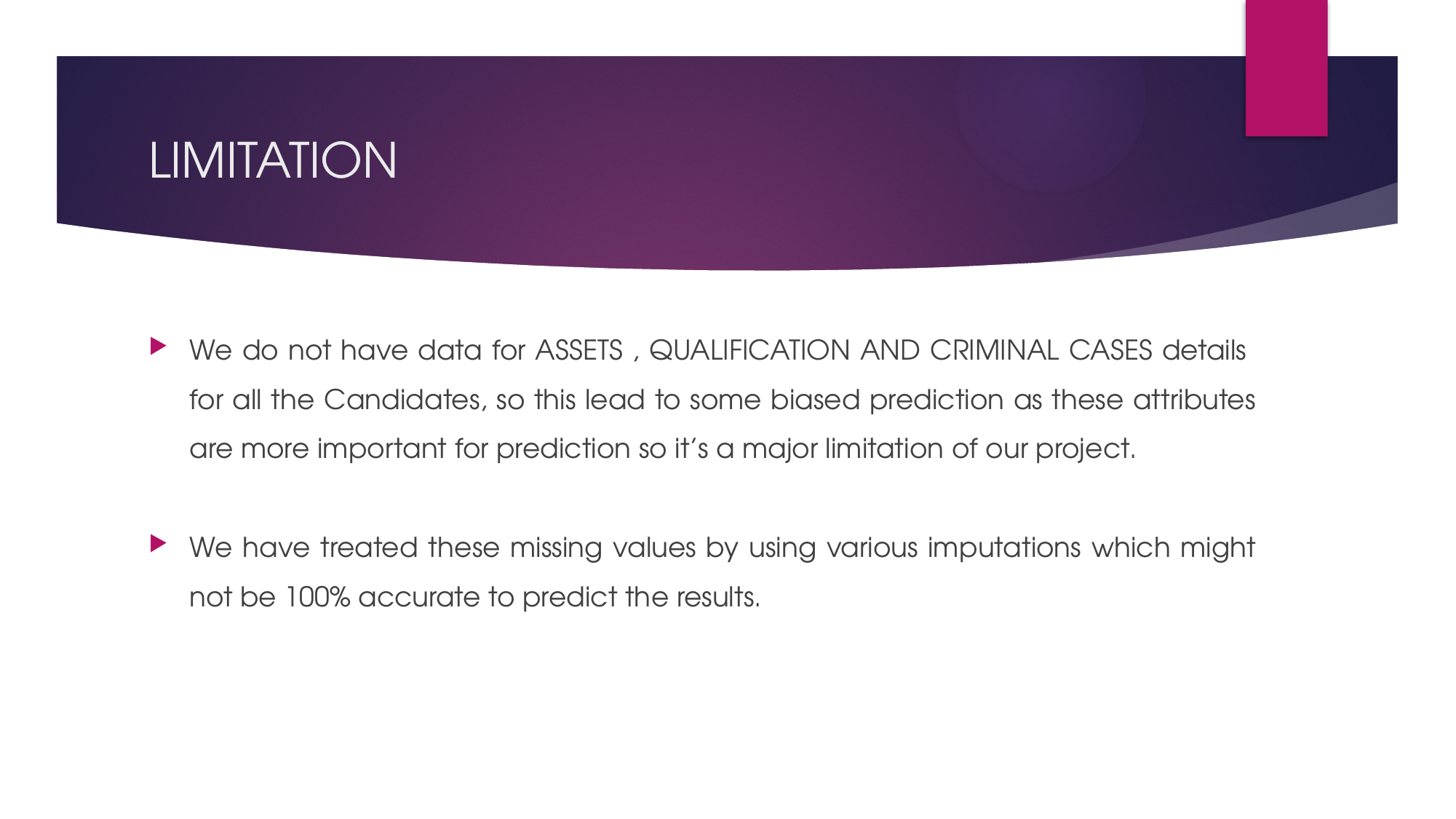

# LIMITATION
We do not have data for ASSETS , QUALIFICATION AND CRIMINAL CASES details  for all the Candidates, so this lead to some biased prediction as these attributes are more important for prediction so it’s a major limitation of our project.

We have treated these missing values by using various imputations which might not be 100% accurate to predict the results.